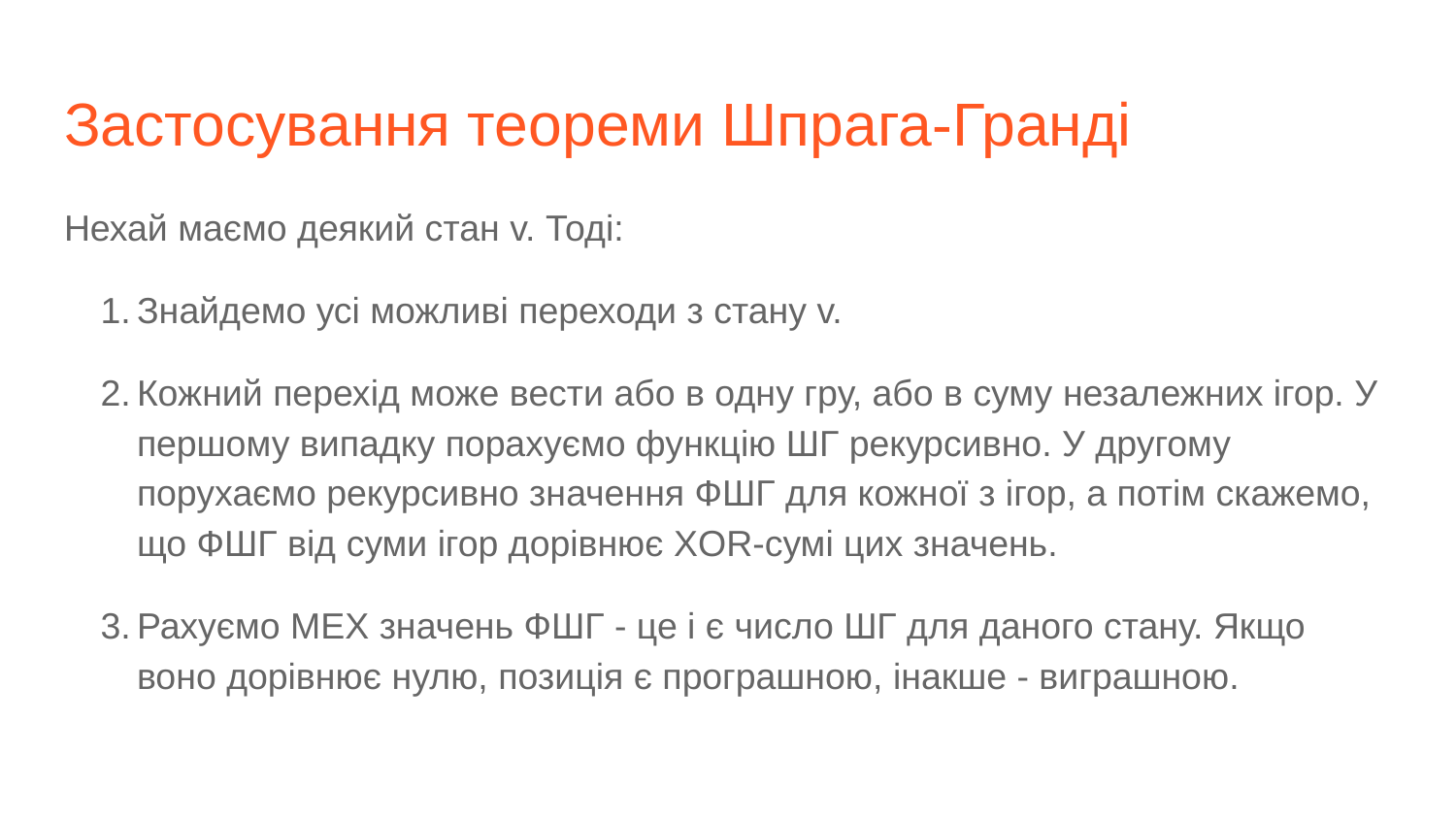

# Застосування теореми Шпрага-Гранді
Нехай маємо деякий стан v. Тоді:
Знайдемо усі можливі переходи з стану v.
Кожний перехід може вести або в одну гру, або в суму незалежних ігор. У першому випадку порахуємо функцію ШГ рекурсивно. У другому порухаємо рекурсивно значення ФШГ для кожної з ігор, а потім скажемо, що ФШГ від суми ігор дорівнює XOR-сумі цих значень.
Рахуємо MEX значень ФШГ - це і є число ШГ для даного стану. Якщо воно дорівнює нулю, позиція є програшною, інакше - виграшною.